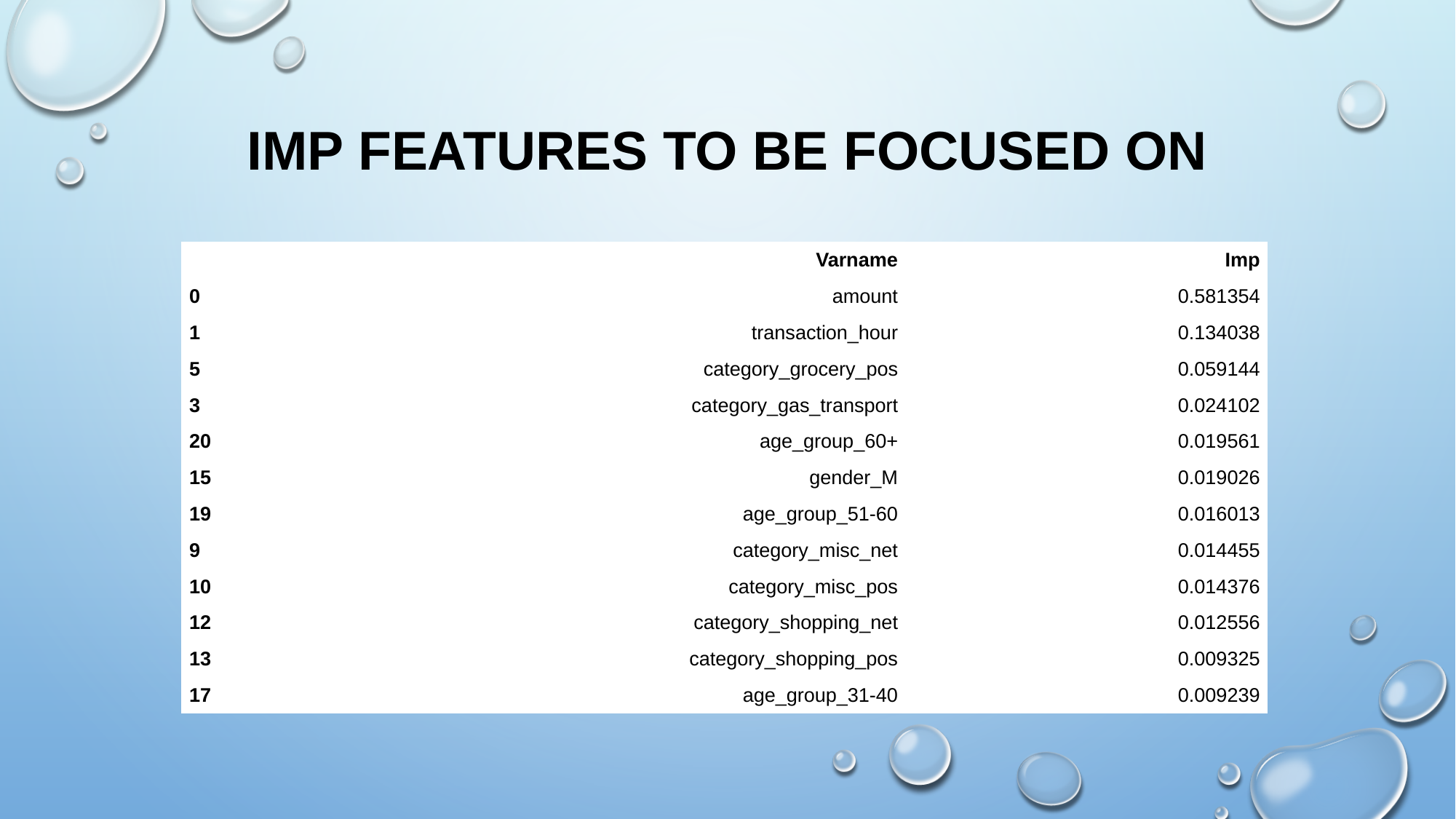

# IMP Features TO BE FOCUSED ON
|  | Varname | Imp |
| --- | --- | --- |
| 0 | amount | 0.581354 |
| 1 | transaction\_hour | 0.134038 |
| 5 | category\_grocery\_pos | 0.059144 |
| 3 | category\_gas\_transport | 0.024102 |
| 20 | age\_group\_60+ | 0.019561 |
| 15 | gender\_M | 0.019026 |
| 19 | age\_group\_51-60 | 0.016013 |
| 9 | category\_misc\_net | 0.014455 |
| 10 | category\_misc\_pos | 0.014376 |
| 12 | category\_shopping\_net | 0.012556 |
| 13 | category\_shopping\_pos | 0.009325 |
| 17 | age\_group\_31-40 | 0.009239 |